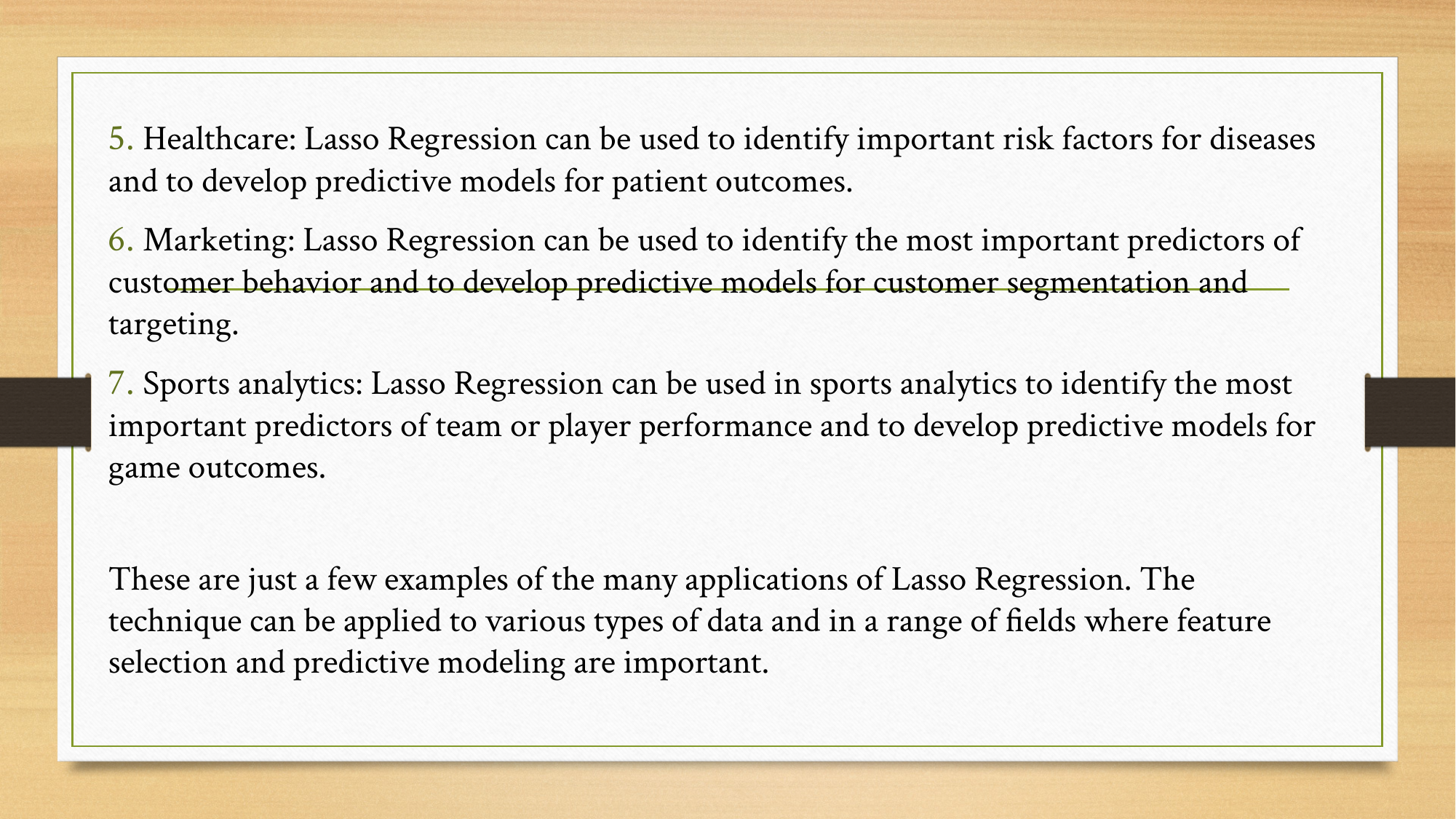

5. Healthcare: Lasso Regression can be used to identify important risk factors for diseases and to develop predictive models for patient outcomes.
6. Marketing: Lasso Regression can be used to identify the most important predictors of customer behavior and to develop predictive models for customer segmentation and targeting.
7. Sports analytics: Lasso Regression can be used in sports analytics to identify the most important predictors of team or player performance and to develop predictive models for game outcomes.

These are just a few examples of the many applications of Lasso Regression. The technique can be applied to various types of data and in a range of fields where feature selection and predictive modeling are important.